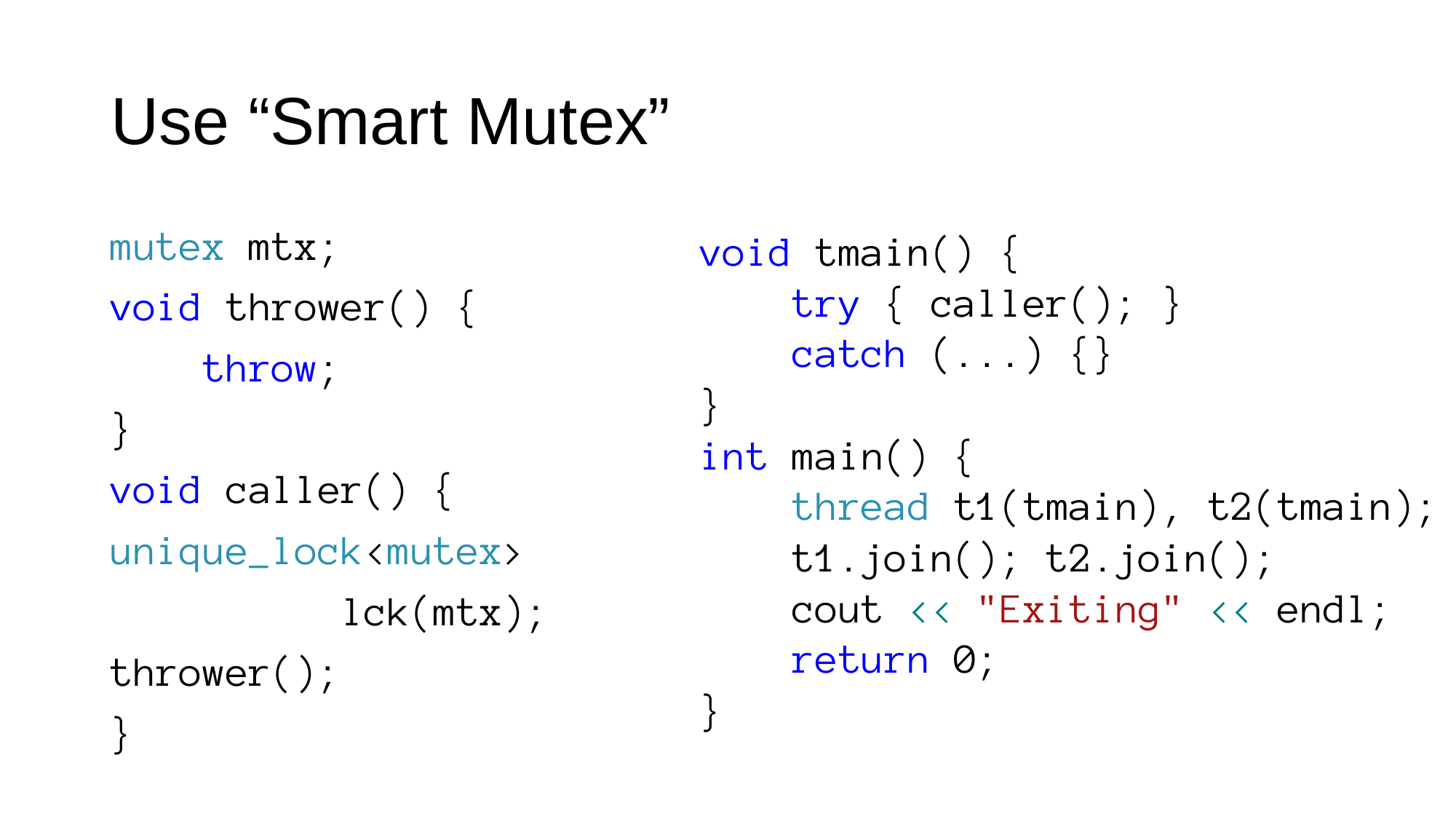

# Use “Smart Mutex”
mutex mtx;
void thrower() {
    throw;
}
void caller() {
unique_lock<mutex>
          lck(mtx);
thrower();
}
void tmain() {
    try { caller(); }
    catch (...) {}
}
int main() {
    thread t1(tmain), t2(tmain);
    t1.join(); t2.join();
    cout << "Exiting" << endl;
    return 0;
}